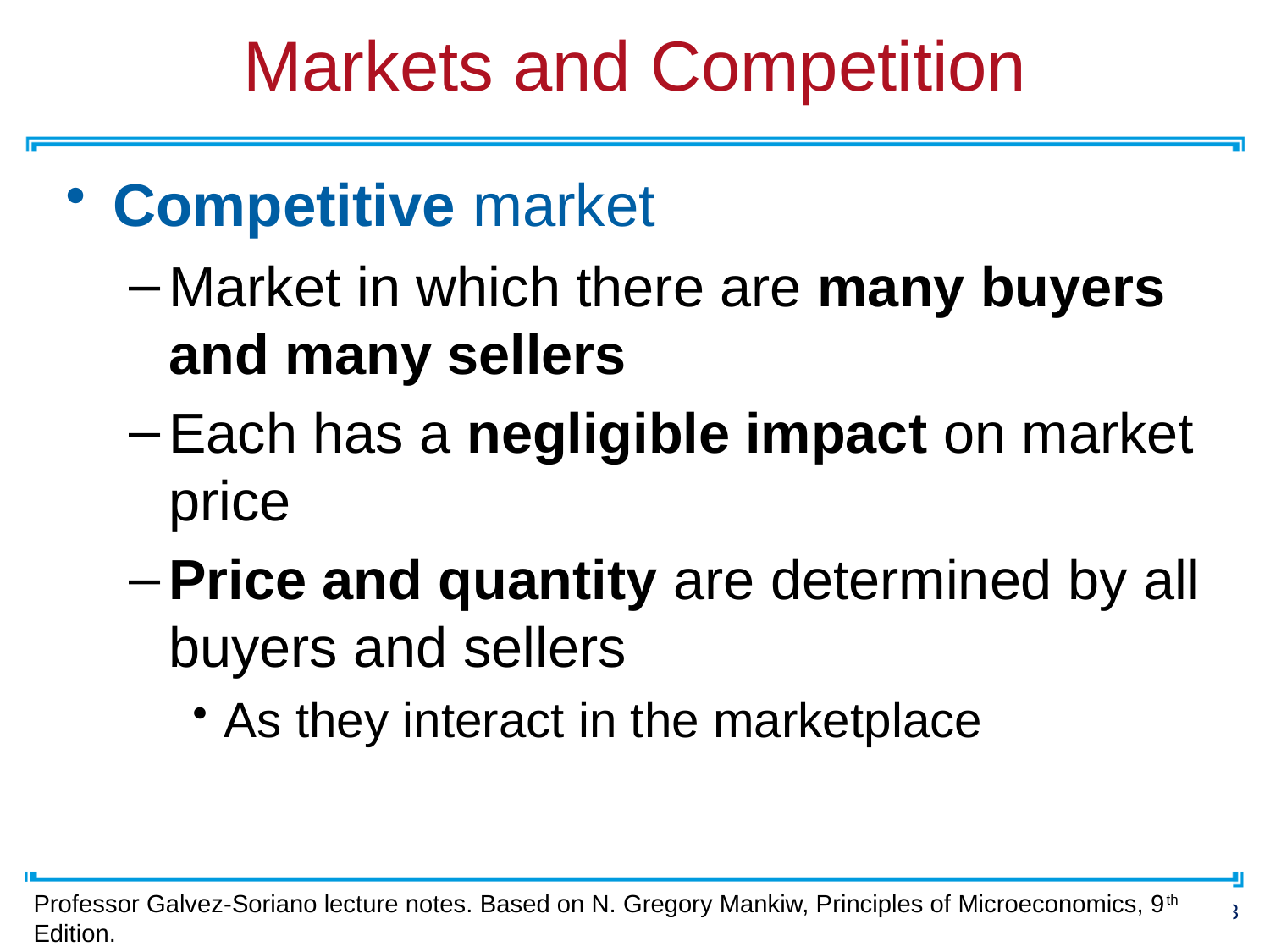

# Markets and Competition
Competitive market
Market in which there are many buyers and many sellers
Each has a negligible impact on market price
Price and quantity are determined by all buyers and sellers
As they interact in the marketplace
Professor Galvez-Soriano lecture notes. Based on N. Gregory Mankiw, Principles of Microeconomics, 9th Edition.
3